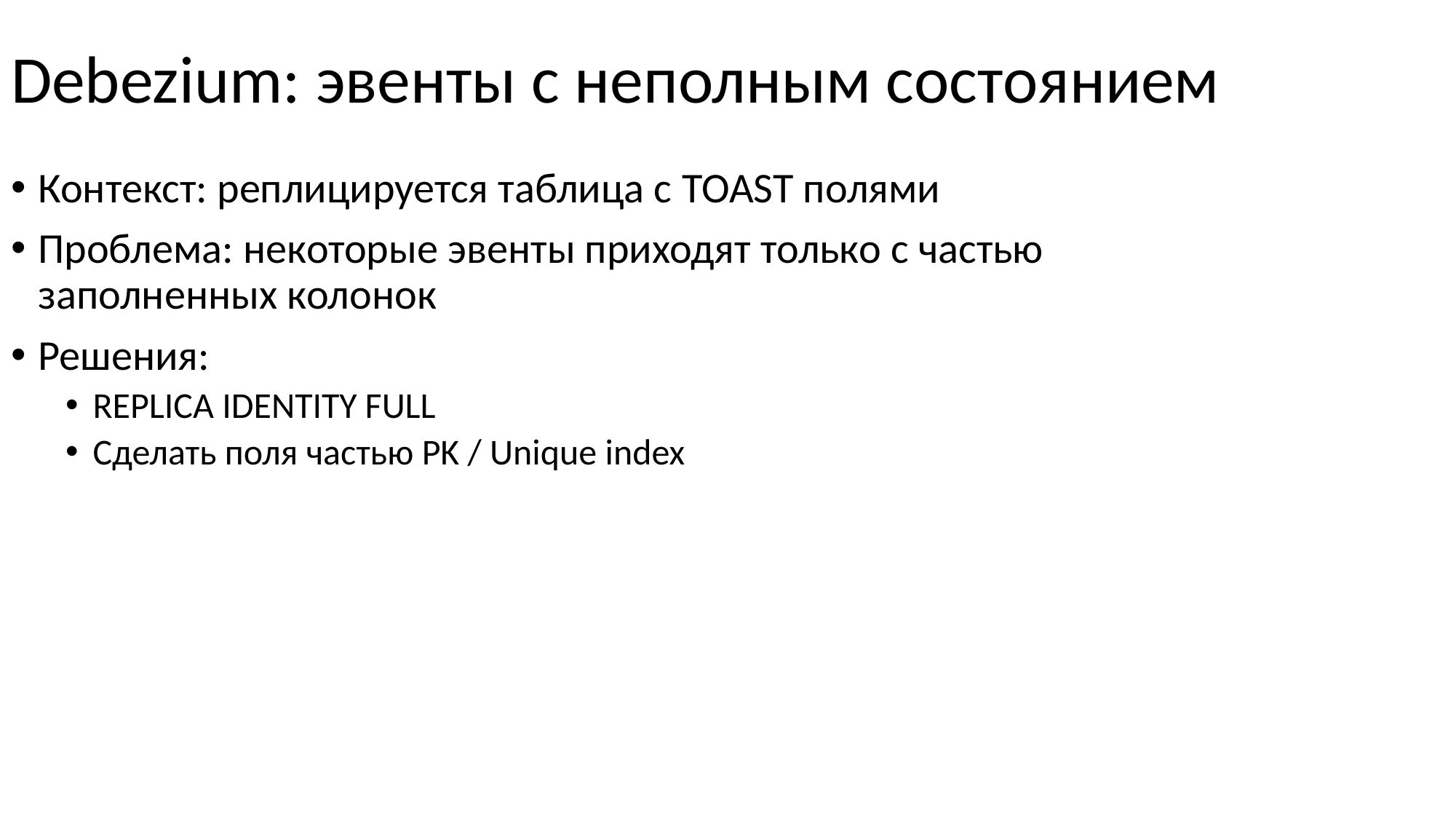

# Debezium: эвенты с неполным состоянием
Контекст: реплицируется таблица с TOAST полями
Проблема: некоторые эвенты приходят только с частью заполненных колонок
Решения:
REPLICA IDENTITY FULL
Сделать поля частью PK / Unique index